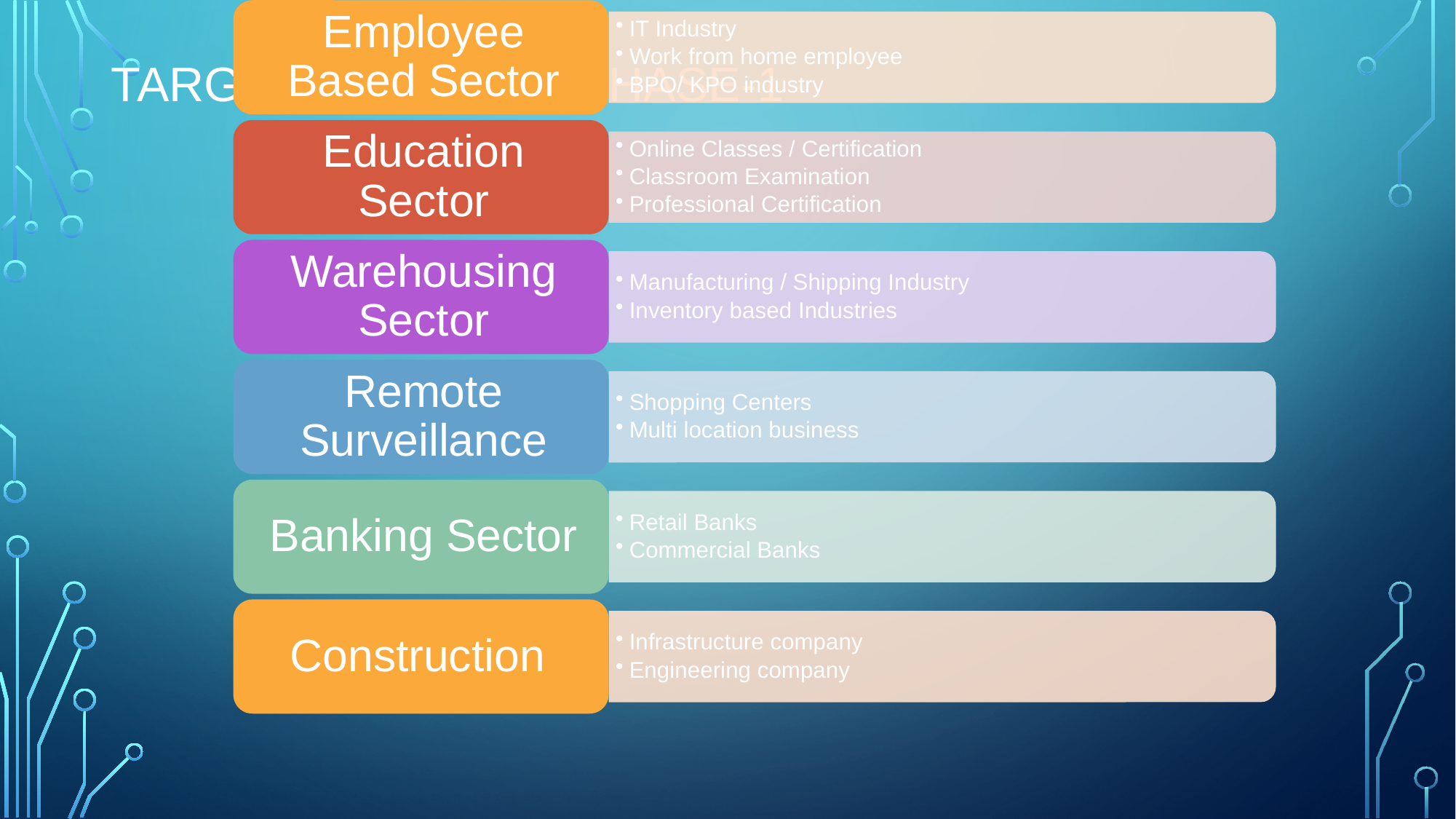

IT Industry
Work from home employee
BPO/ KPO industry
Employee Based Sector
Online Classes / Certification
Classroom Examination
Professional Certification
Education Sector
Manufacturing / Shipping Industry
Inventory based Industries
Warehousing Sector
Shopping Centers
Multi location business
Remote Surveillance
Retail Banks
Commercial Banks
Banking Sector
Infrastructure company
Engineering company
Construction
# Target Industry Phase-1